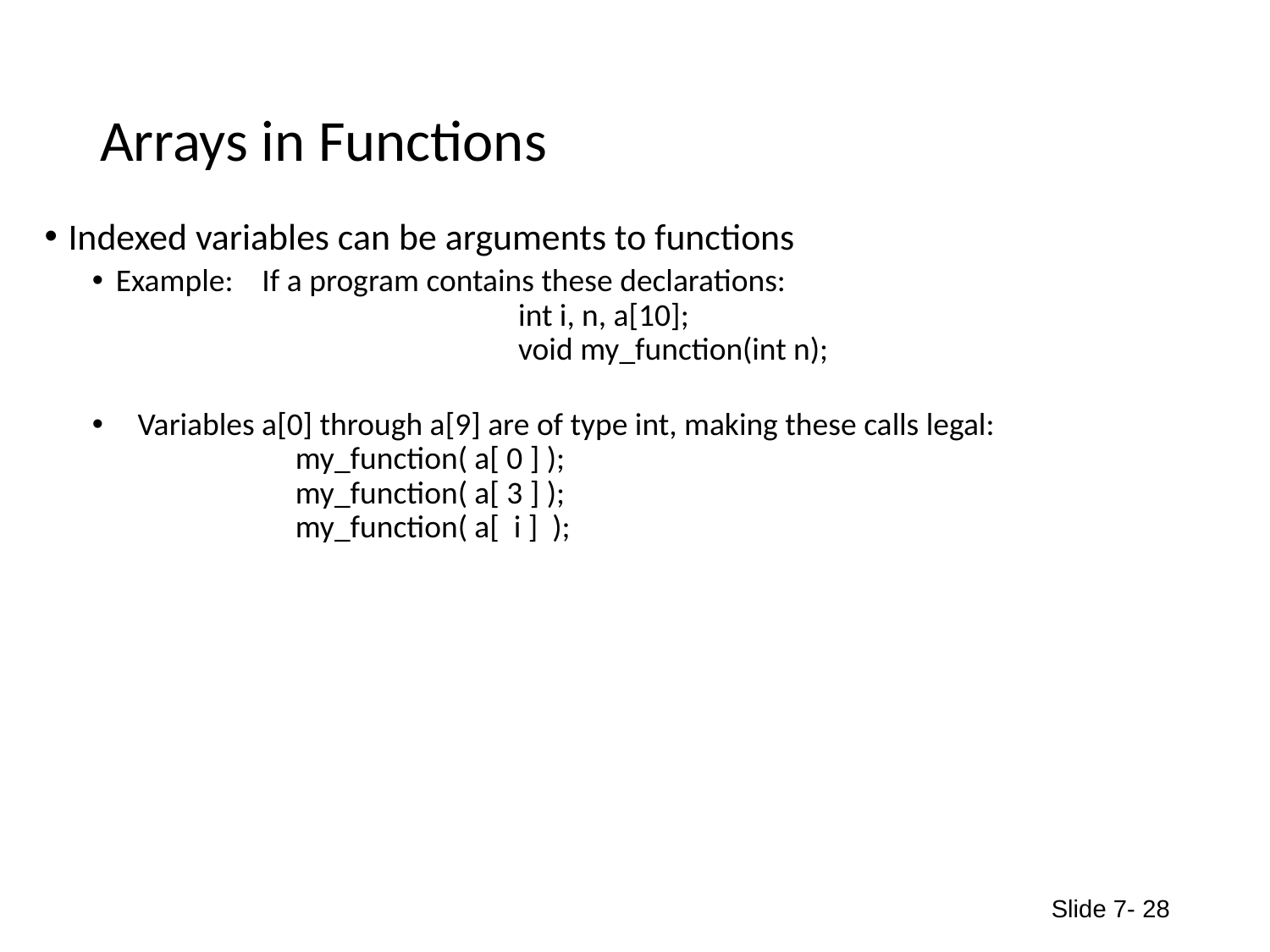

# Arrays in Functions
Indexed variables can be arguments to functions
Example:    If a program contains these declarations:
			   int i, n, a[10];
			   void my_function(int n);
   Variables a[0] through a[9] are of type int, making these calls legal:
                         my_function( a[ 0 ] );
                         my_function( a[ 3 ] );
                         my_function( a[  i ]  );
Slide 7- 28